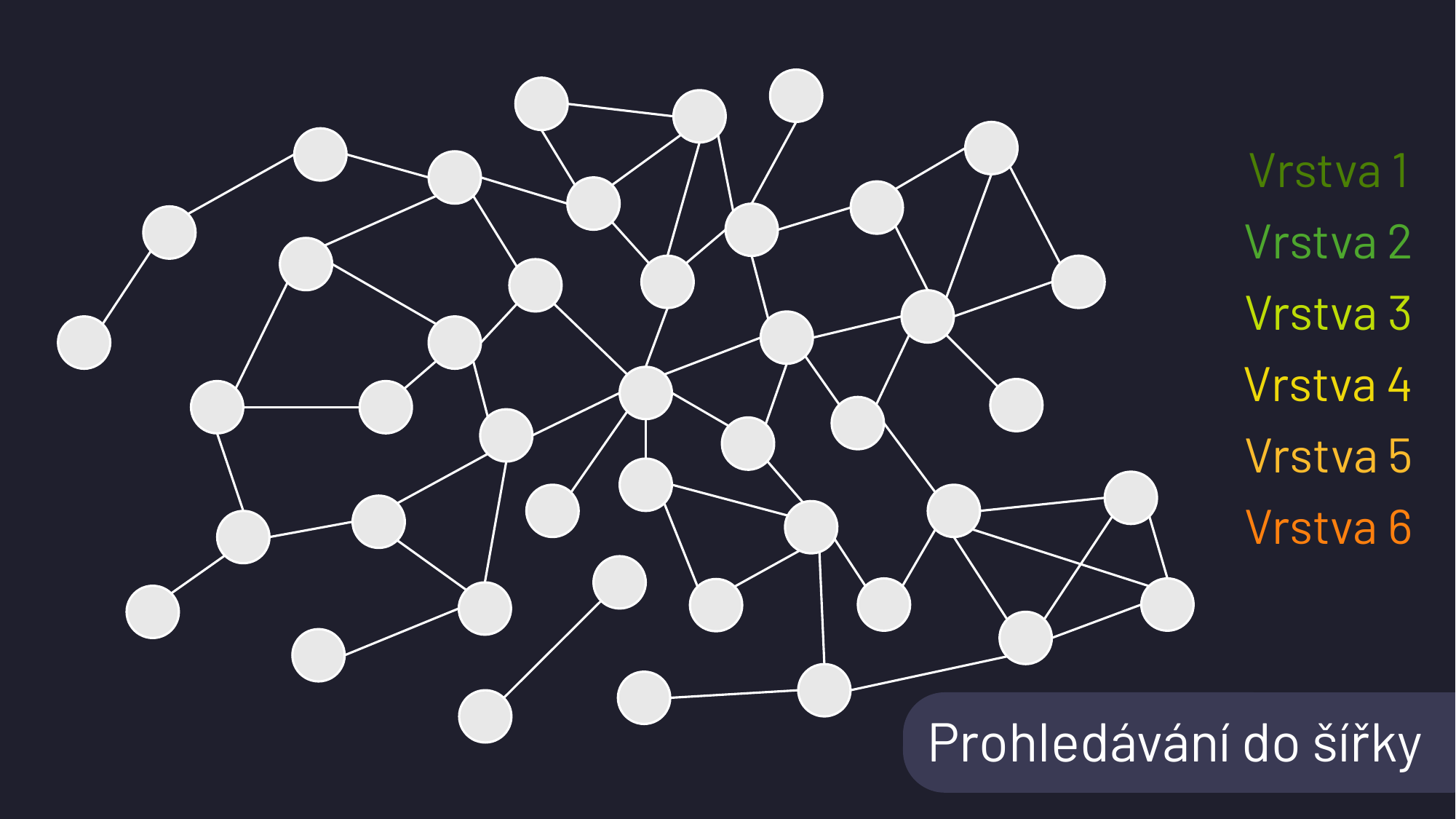

Vrstva 1

Vrstva 2

Vrstva 3

Vrstva 4

Vrstva 5

Vrstva 6

Prohledávání do šířky